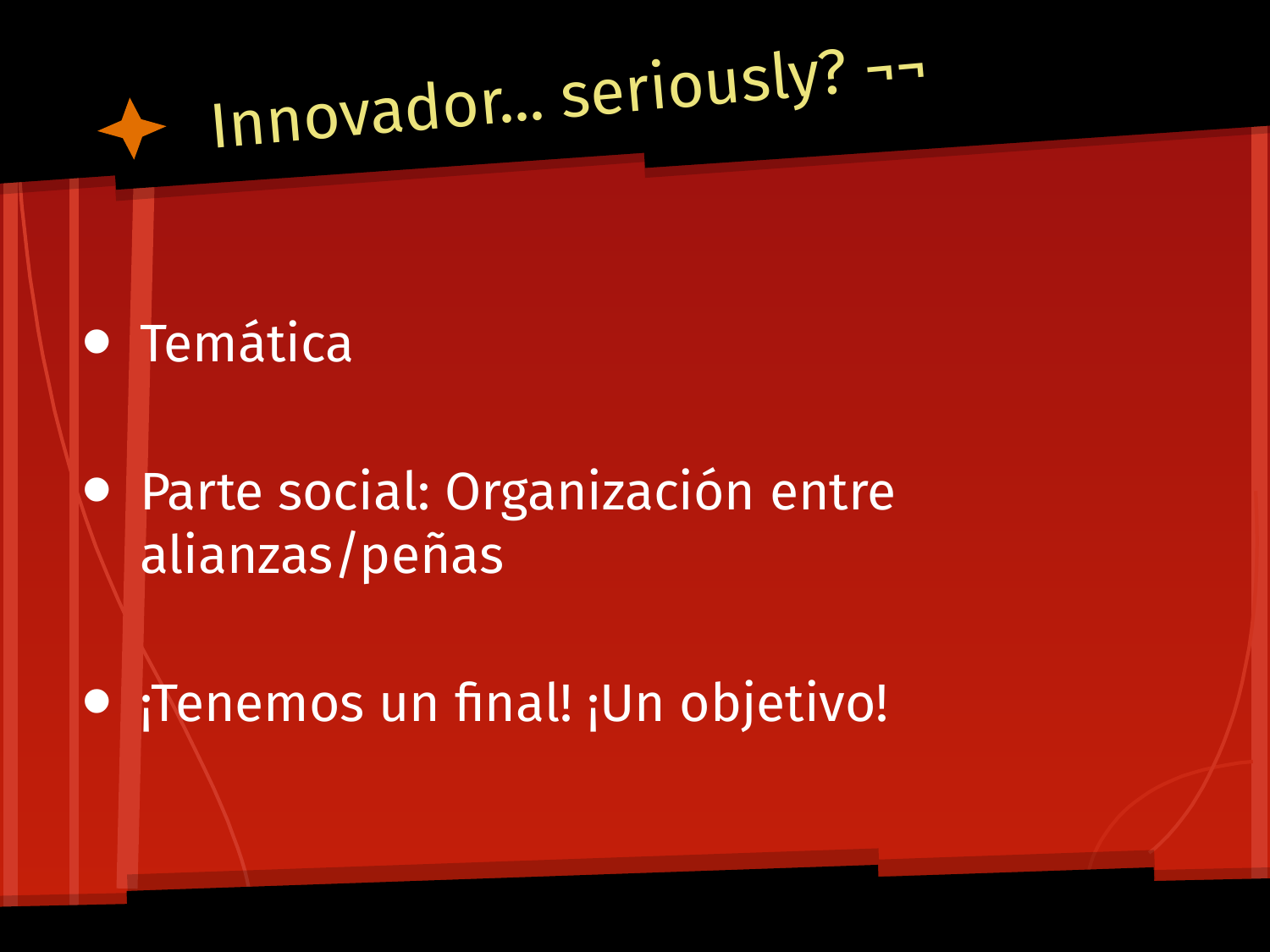

# Innovador... seriously? ¬¬

Temática

Parte social: Organización entre alianzas/peñas

¡Tenemos un final! ¡Un objetivo!